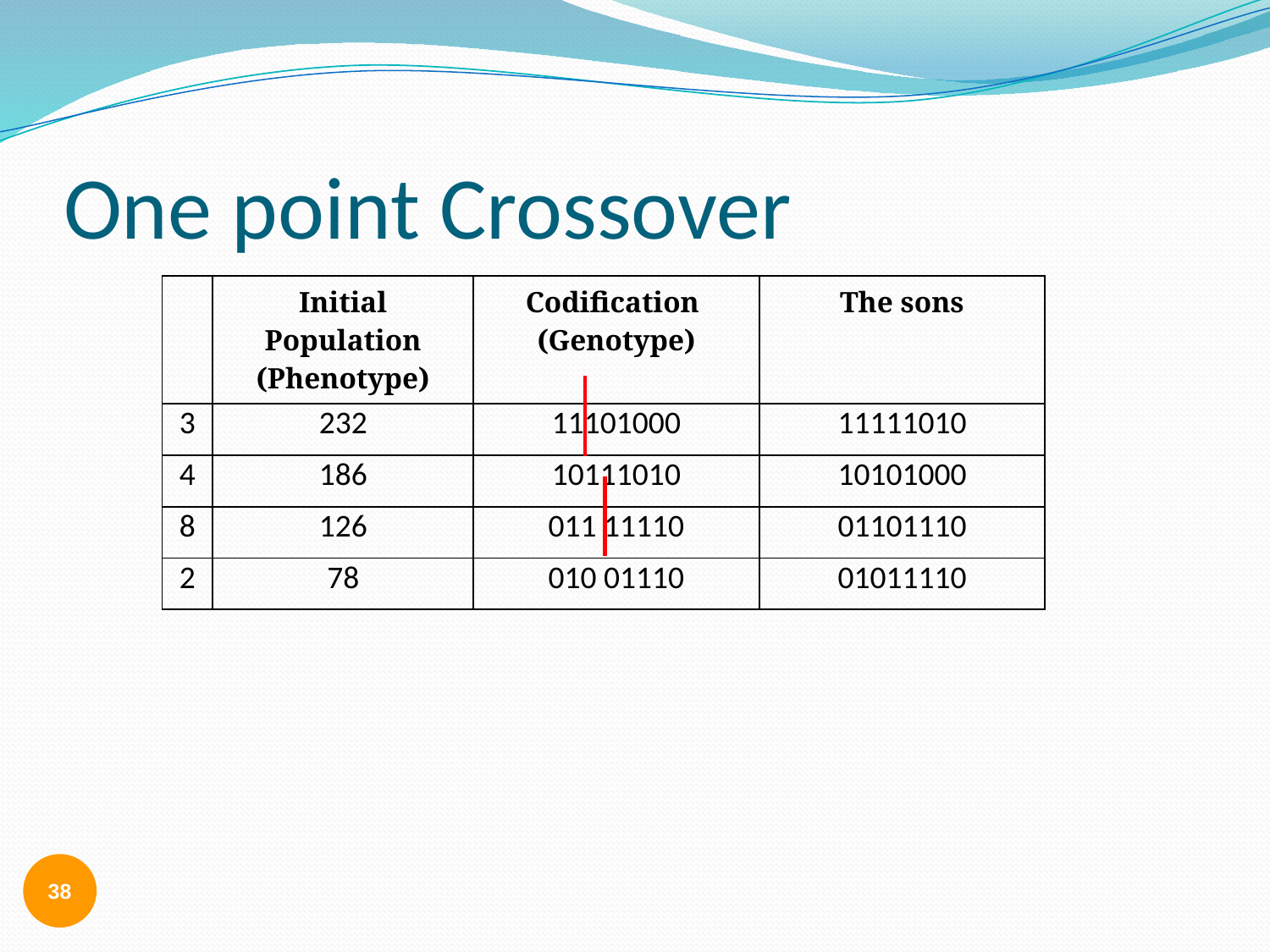

# One point Crossover
|  | Initial Population (Phenotype) | Codification (Genotype) | The sons |
| --- | --- | --- | --- |
| 3 | 232 | 01000 | 11111010 |
| 4 | 186 | 11010 | 10101000 |
| 8 | 126 | 011 11110 | 01101110 |
| 2 | 78 | 010 01110 | 01011110 |
38